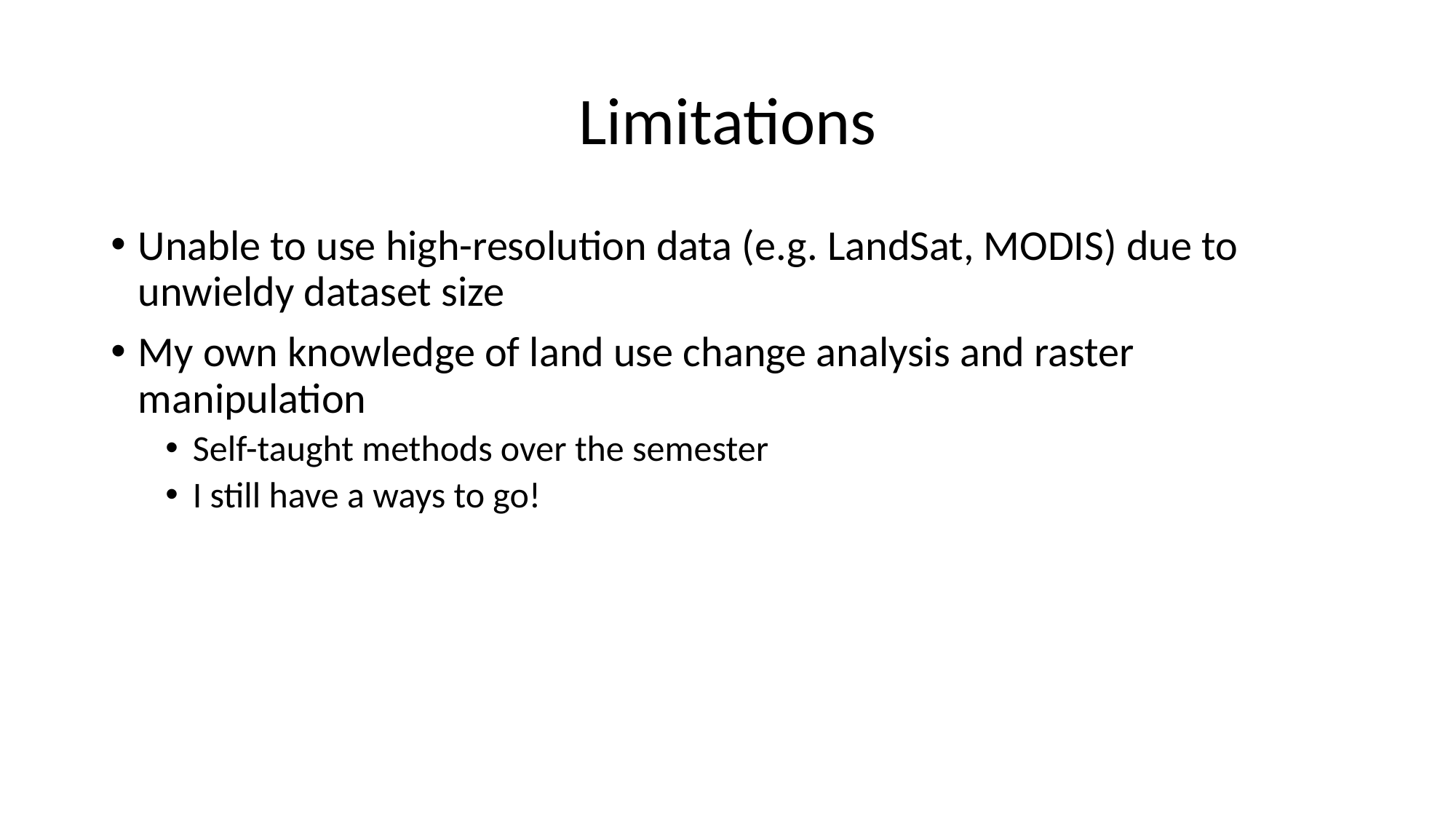

# Limitations
Unable to use high-resolution data (e.g. LandSat, MODIS) due to unwieldy dataset size
My own knowledge of land use change analysis and raster manipulation
Self-taught methods over the semester
I still have a ways to go!